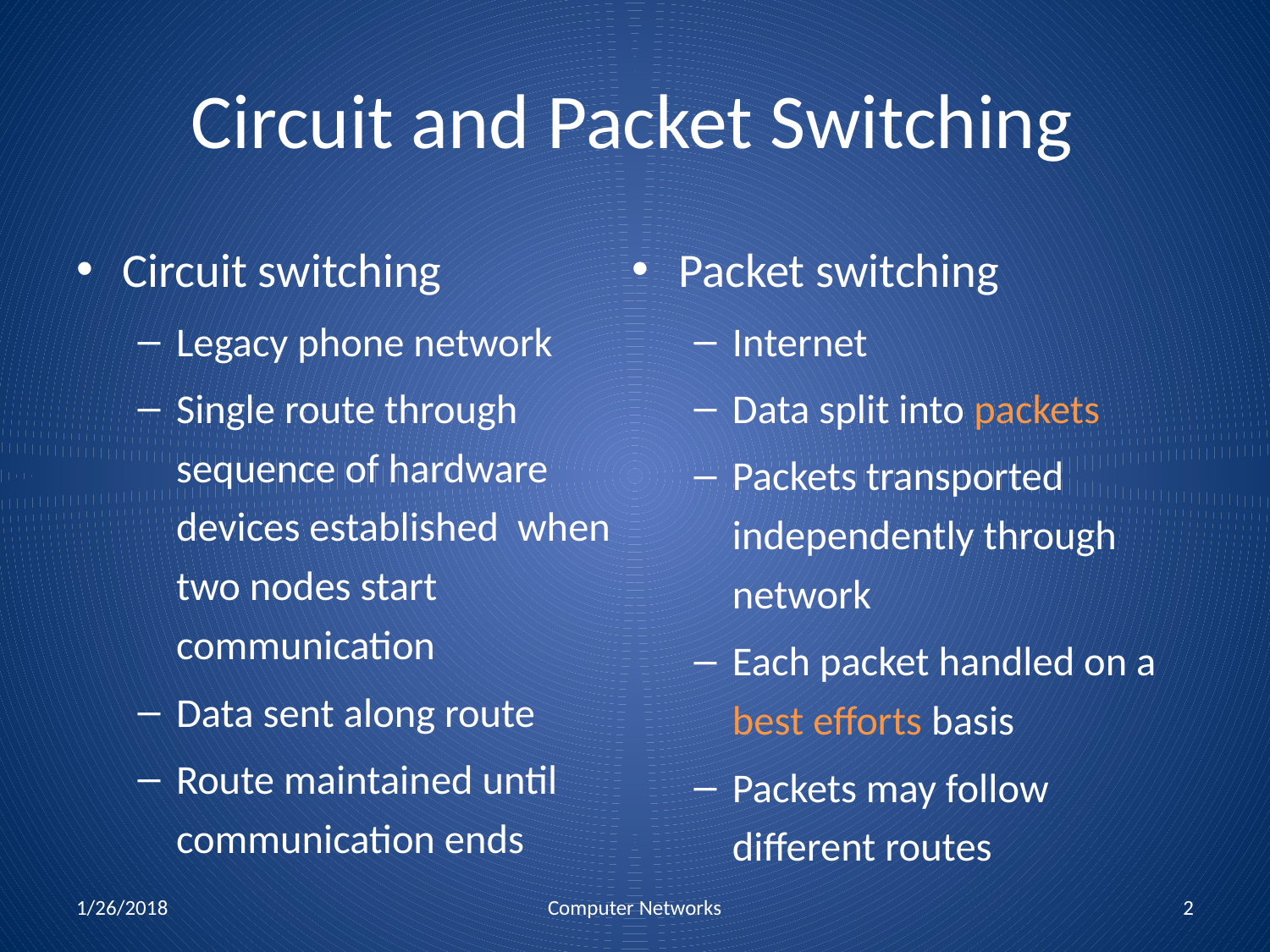

# Circuit and Packet Switching
Circuit switching
Legacy phone network
Single route through sequence of hardware devices established  when two nodes start communication
Data sent along route
Route maintained until communication ends
Packet switching
Internet
Data split into packets
Packets transported independently through network
Each packet handled on a best efforts basis
Packets may follow different routes
1/26/2018
Computer Networks
2